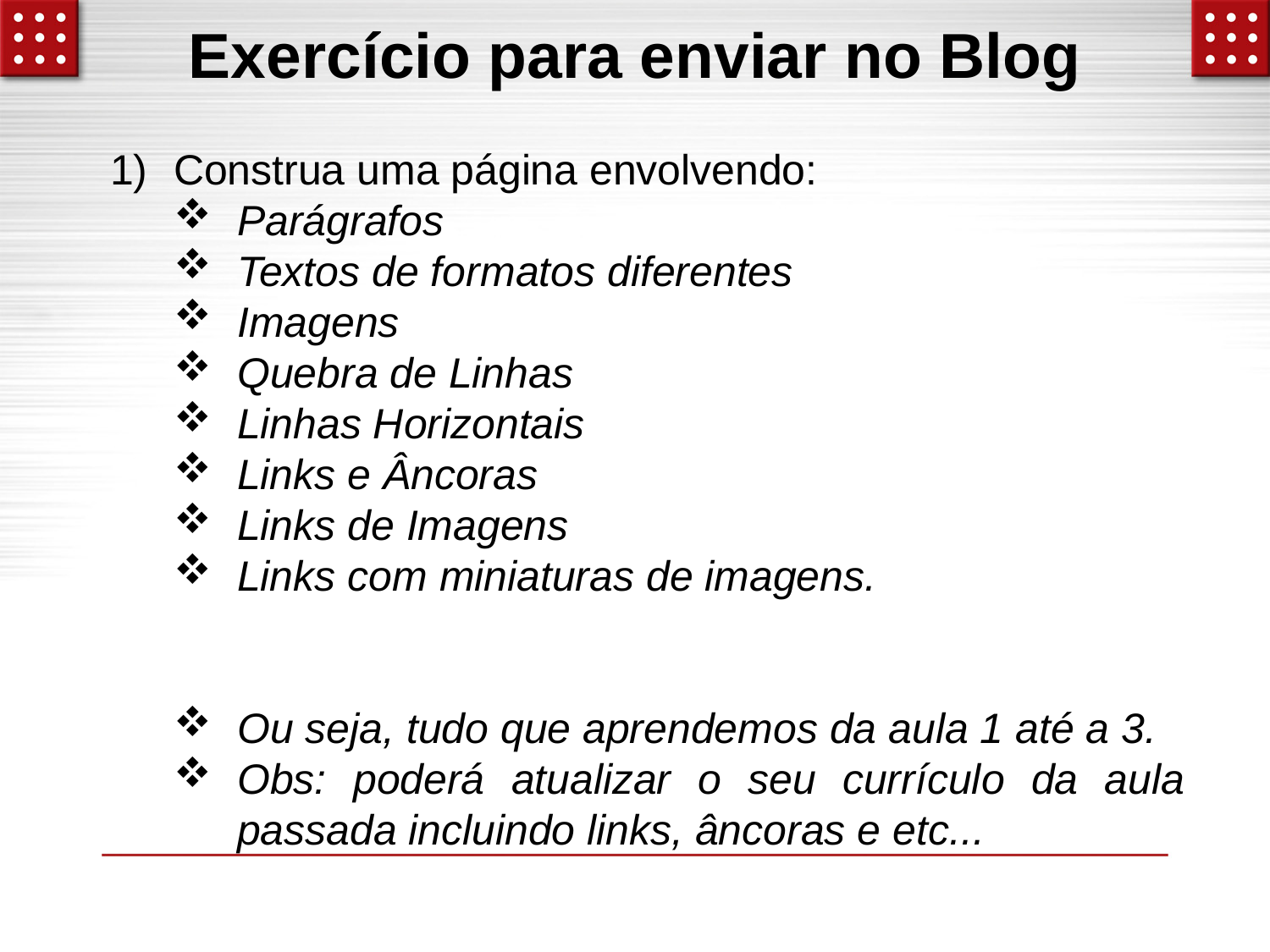

# Exercício para enviar no Blog
Construa uma página envolvendo:
Parágrafos
Textos de formatos diferentes
Imagens
Quebra de Linhas
Linhas Horizontais
Links e Âncoras
Links de Imagens
Links com miniaturas de imagens.

Ou seja, tudo que aprendemos da aula 1 até a 3.
Obs: poderá atualizar o seu currículo da aula passada incluindo links, âncoras e etc...